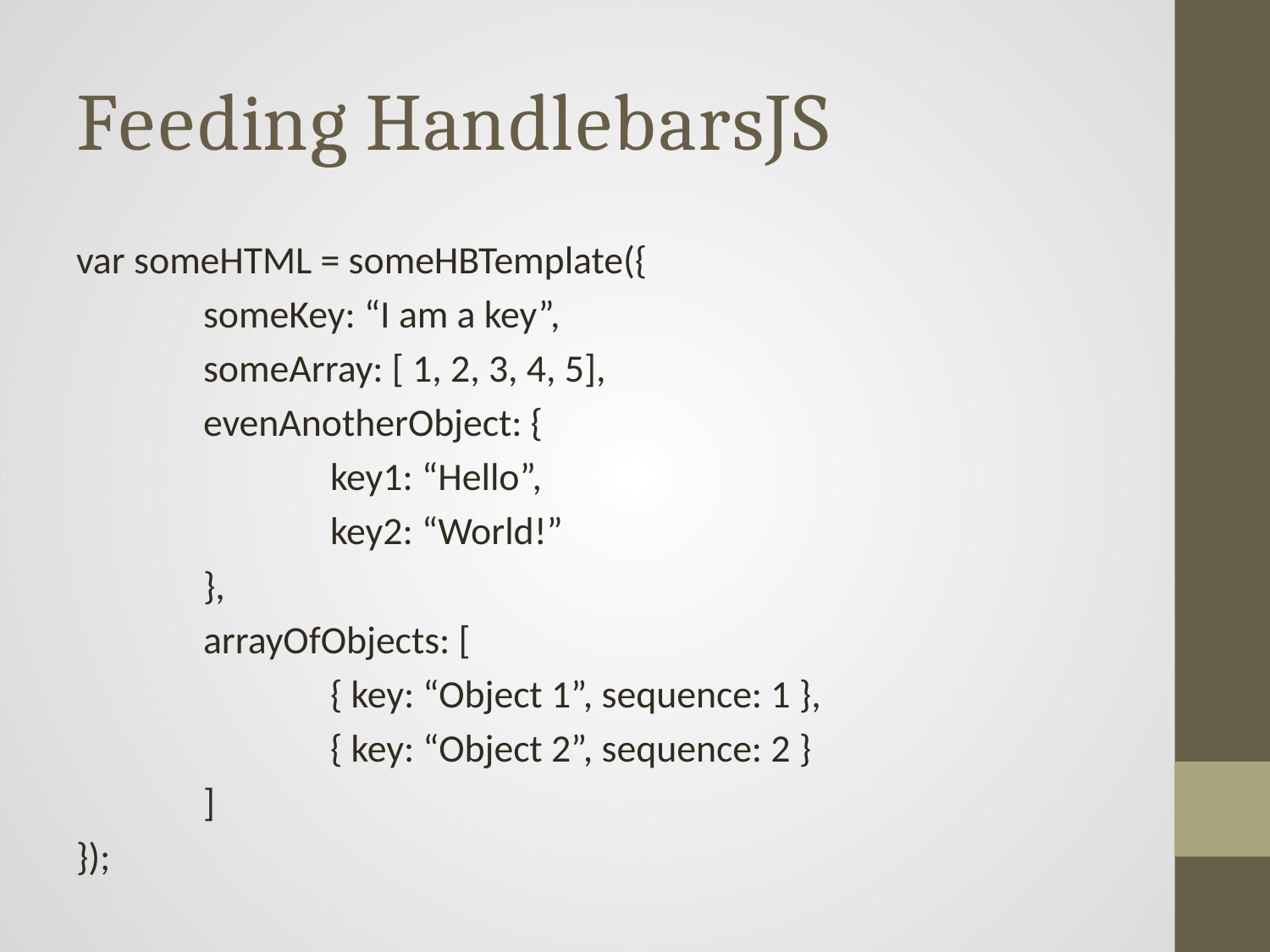

# Feeding HandlebarsJS
var someHTML = someHBTemplate({
	someKey: “I am a key”,
	someArray: [ 1, 2, 3, 4, 5],
	evenAnotherObject: {
		key1: “Hello”,
		key2: “World!”
	},
	arrayOfObjects: [
		{ key: “Object 1”, sequence: 1 },
		{ key: “Object 2”, sequence: 2 }
	]
});